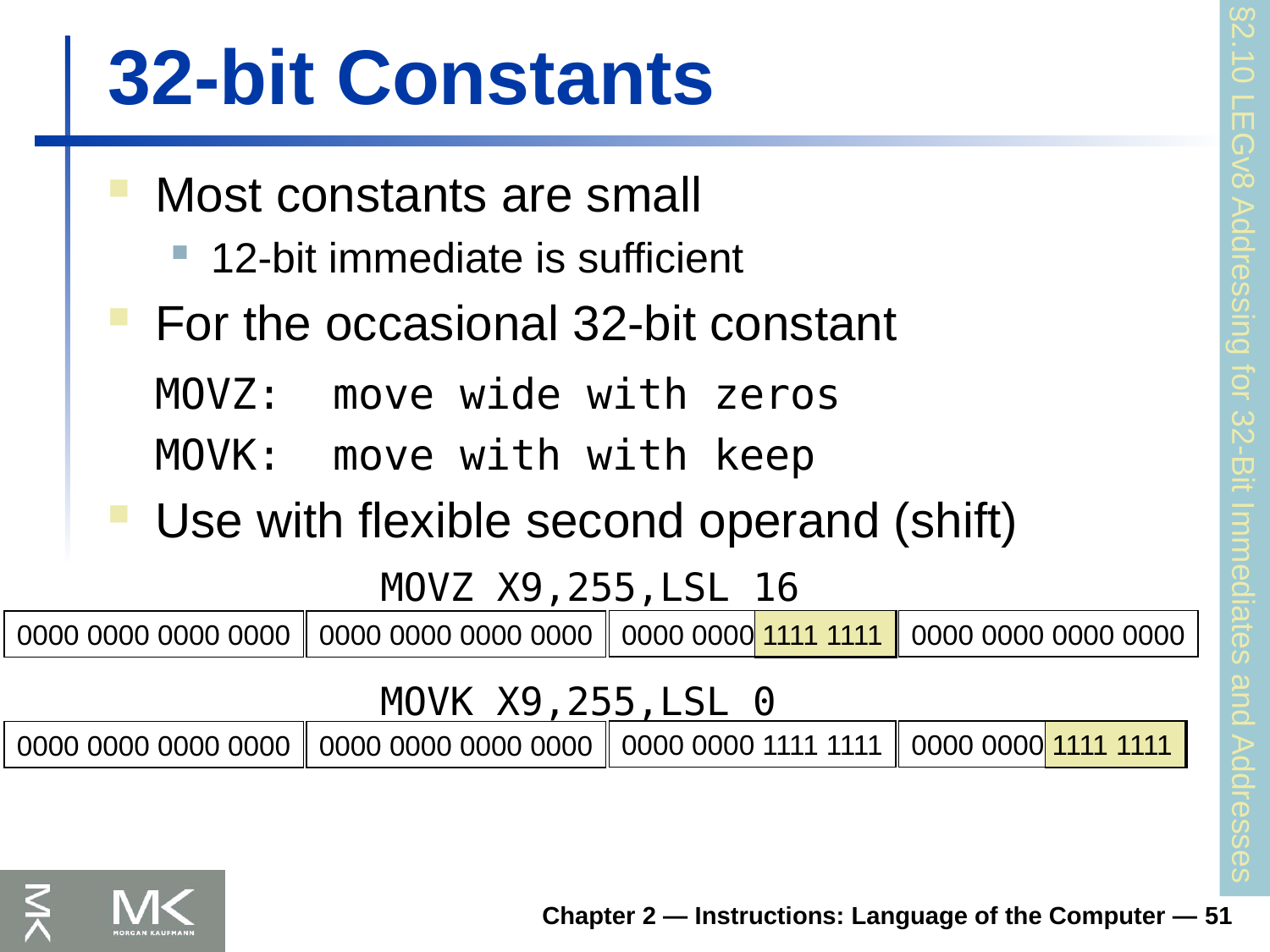

# 32-bit Constants
Most constants are small
12-bit immediate is sufficient
For the occasional 32-bit constant
	MOVZ:  move wide with zeros
	MOVK:  move with with keep
Use with flexible second operand (shift)
§2.10 LEGv8 Addressing for 32-Bit Immediates and Addresses
MOVZ X9,255,LSL 16
0000 0000 1111 1111

0000 0000 0000 0000
0000 0000 0000 0000
0000 0000 0000 0000
MOVK X9,255,LSL 0
0000 0000 1111 1111
0000 0000 1111 1111

0000 0000 0000 0000
0000 0000 0000 0000
Chapter 2 — Instructions: Language of the Computer — 51